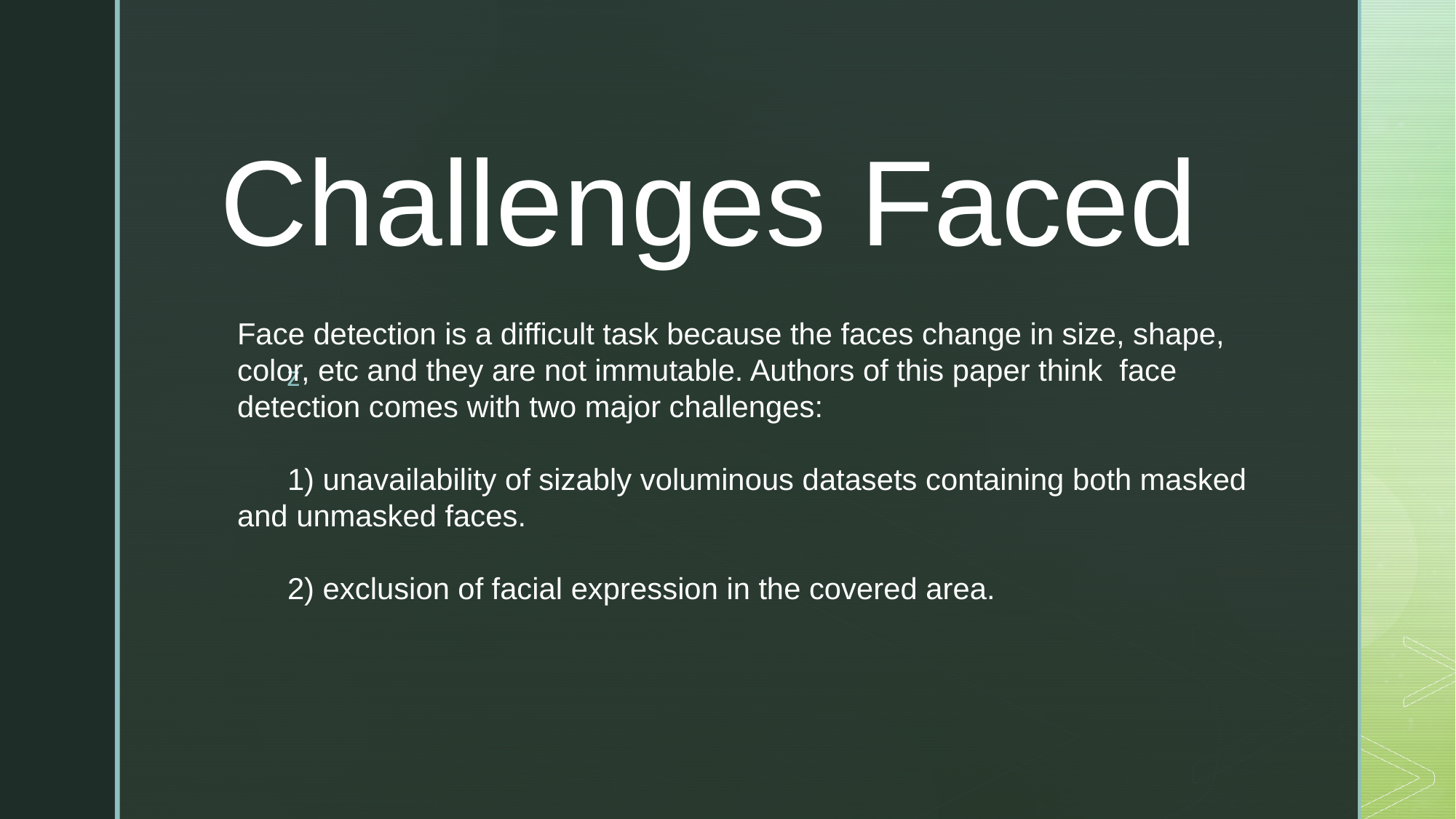

# Challenges Faced
Face detection is a difficult task because the faces change in size, shape, color, etc and they are not immutable. Authors of this paper think  face detection comes with two major challenges:

      1) unavailability of sizably voluminous datasets containing both masked and unmasked faces.

      2) exclusion of facial expression in the covered area.